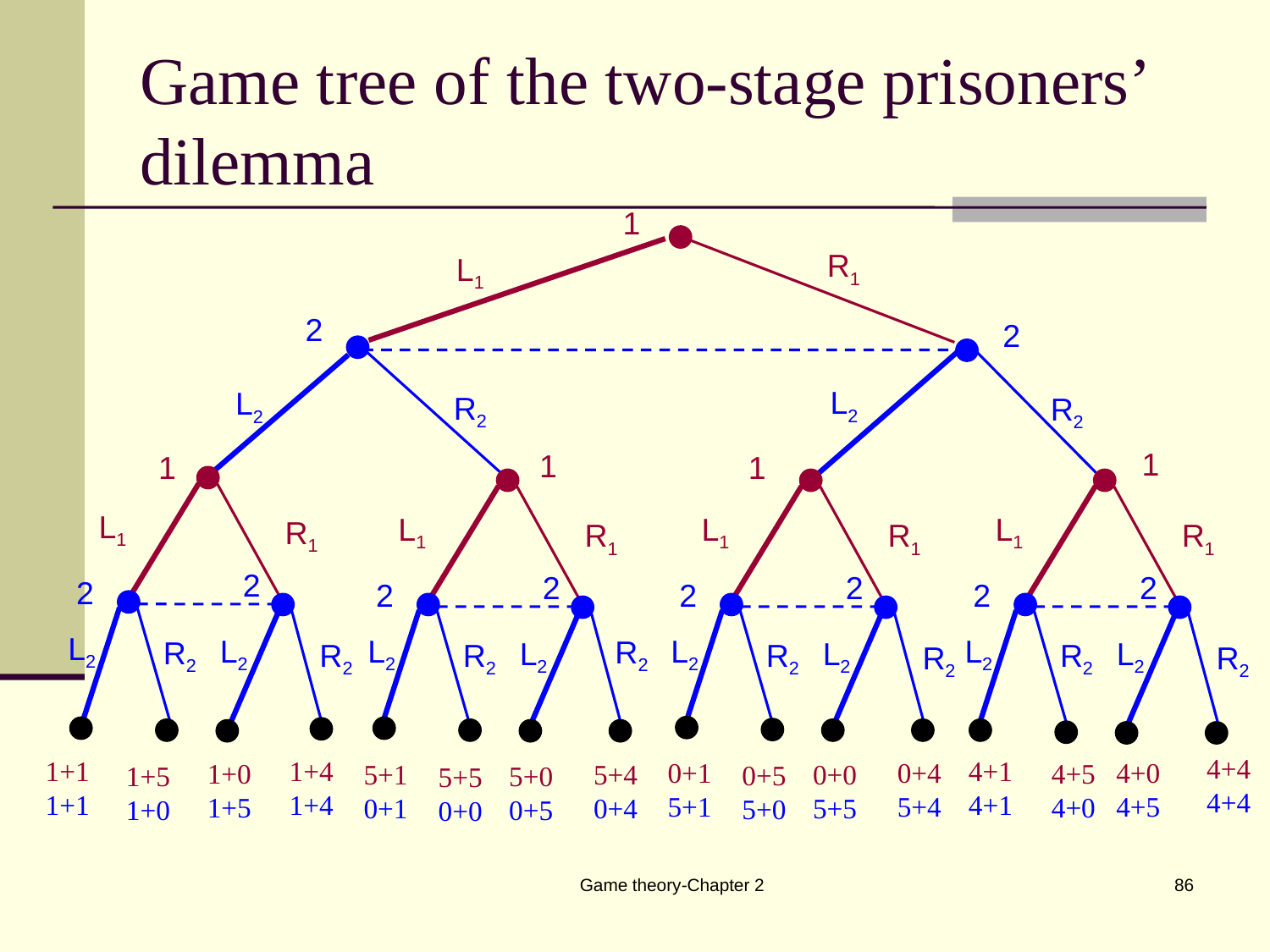

# Game tree of the two-stage prisoners’ dilemma
1

R1
L1
2
2

L2
L2
R2
R2
1
1
1
1

L1
L1
L1
L1
R1
R1
R1
R1
2
2
2
2
2
2
2
2

L2
L2
L2
L2
L2
R2
R2
L2
L2
L2
R2
R2
R2
R2
R2
R2

4+4
4+4
4+1
4+1
1+4
1+4
1+1
1+1
0+4
5+4
4+0
4+5
0+1
5+1
1+0
1+5
4+5
4+0
5+4
0+4
5+1
0+1
0+0
5+5
0+5
5+0
5+0
0+5
1+5
1+0
5+5
0+0
Game theory-Chapter 2
86